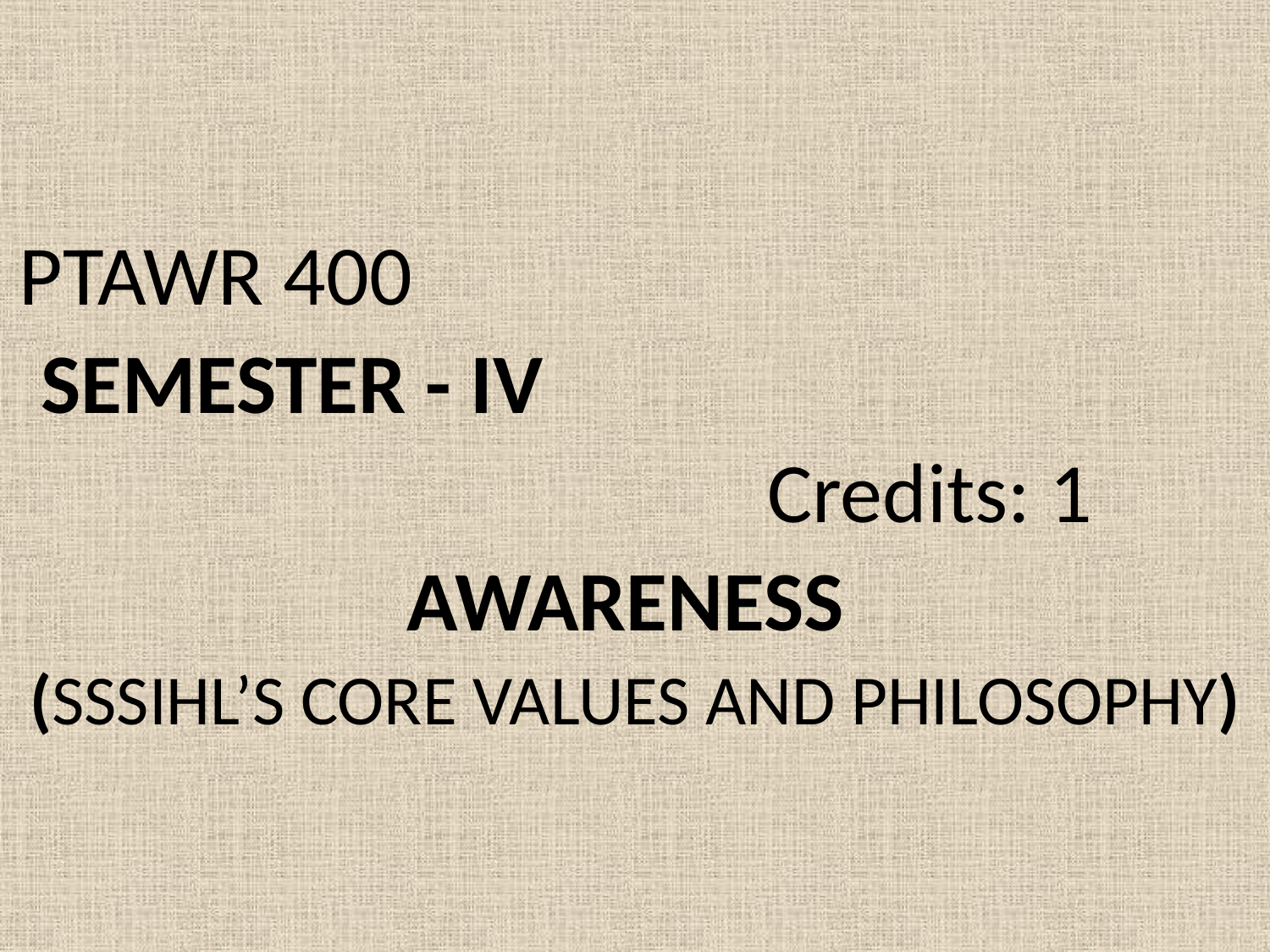

# PTAWR 400                                              SEMESTER - IV                                                                     Credits: 1 AWARENESS (SSSIHL’S CORE VALUES AND PHILOSOPHY)